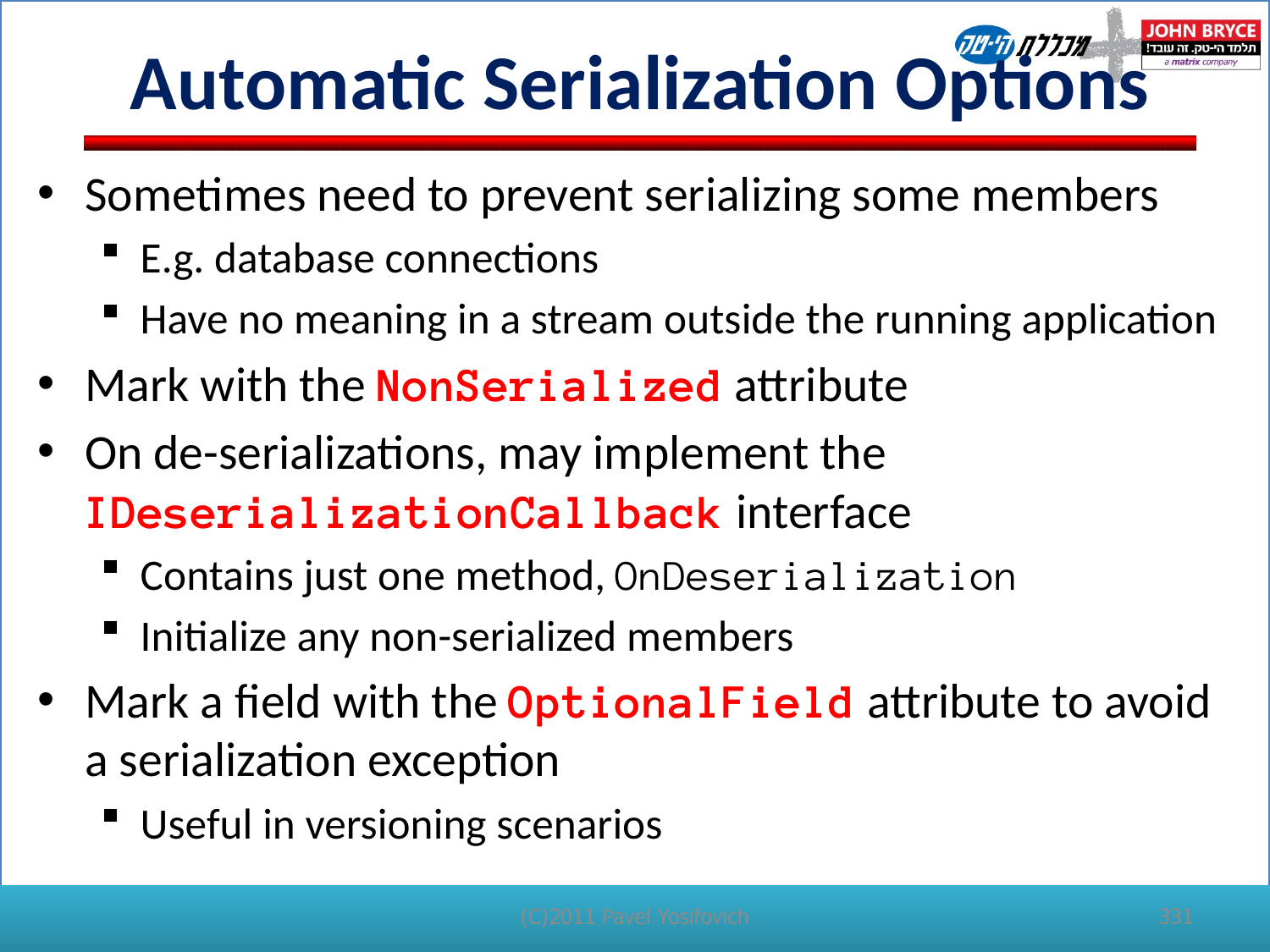

# Automatic Serialization Options
Sometimes need to prevent serializing some members
E.g. database connections
Have no meaning in a stream outside the running application
Mark with the NonSerialized attribute
On de-serializations, may implement the IDeserializationCallback interface
Contains just one method, OnDeserialization
Initialize any non-serialized members
Mark a field with the OptionalField attribute to avoid a serialization exception
Useful in versioning scenarios
(C)2011 Pavel Yosifovich
331